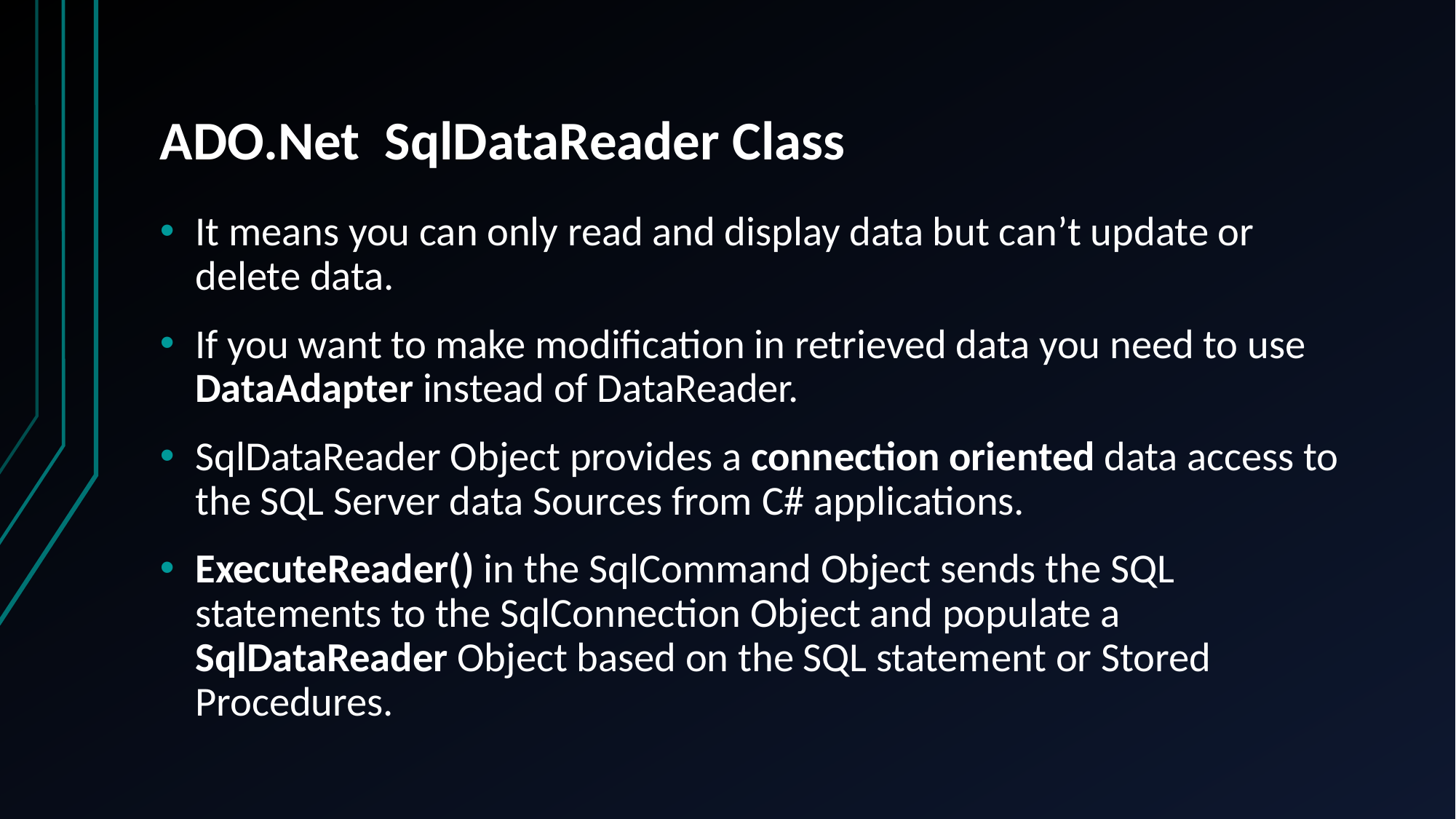

# ADO.Net  SqlDataReader Class
It means you can only read and display data but can’t update or delete data.
If you want to make modification in retrieved data you need to use DataAdapter instead of DataReader.
SqlDataReader Object provides a connection oriented data access to the SQL Server data Sources from C# applications.
ExecuteReader() in the SqlCommand Object sends the SQL statements to the SqlConnection Object and populate a SqlDataReader Object based on the SQL statement or Stored Procedures.